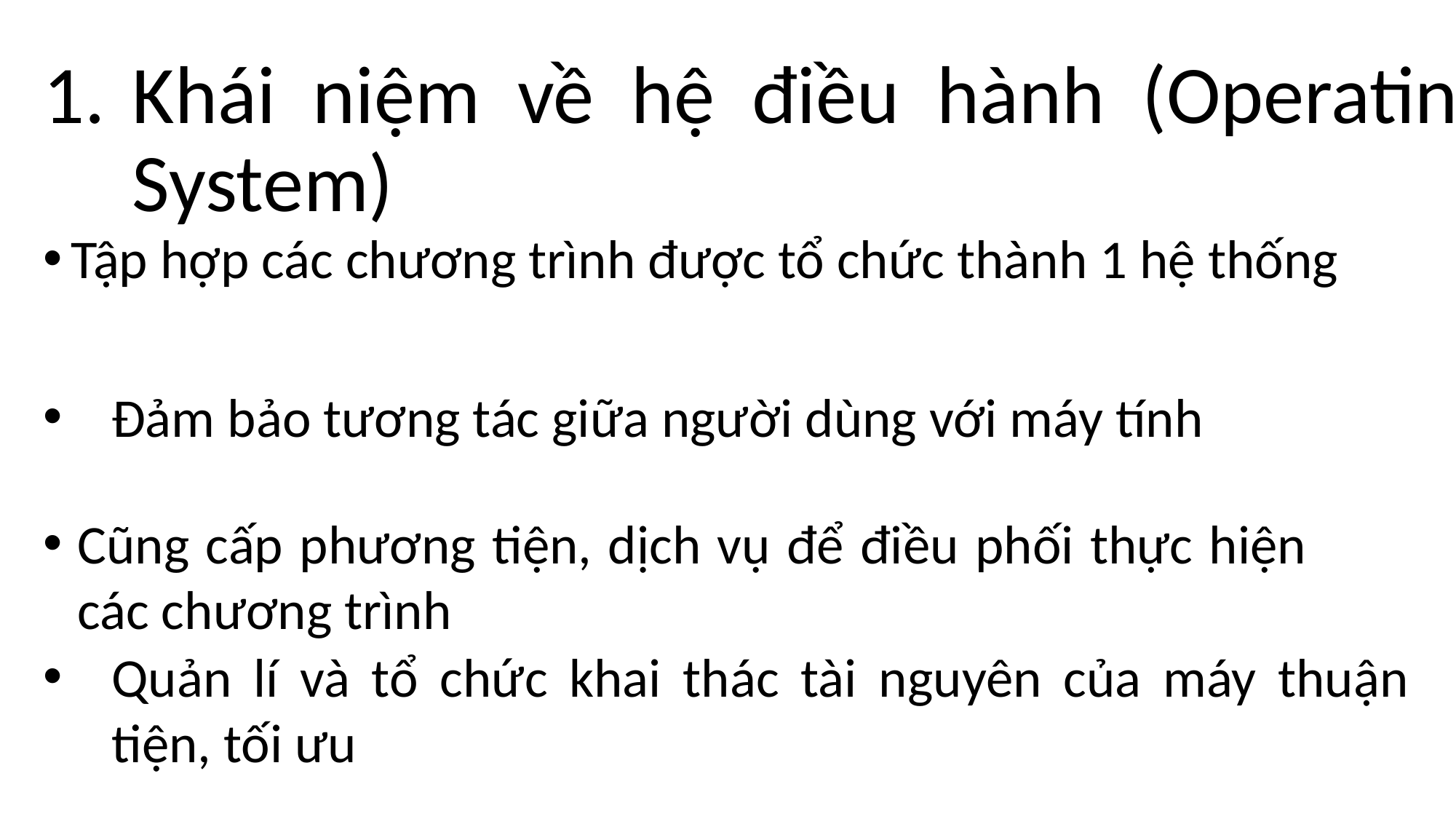

# Khái niệm về hệ điều hành (Operating System)
Tập hợp các chương trình được tổ chức thành 1 hệ thống
Đảm bảo tương tác giữa người dùng với máy tính
Cũng cấp phương tiện, dịch vụ để điều phối thực hiện các chương trình
Quản lí và tổ chức khai thác tài nguyên của máy thuận tiện, tối ưu